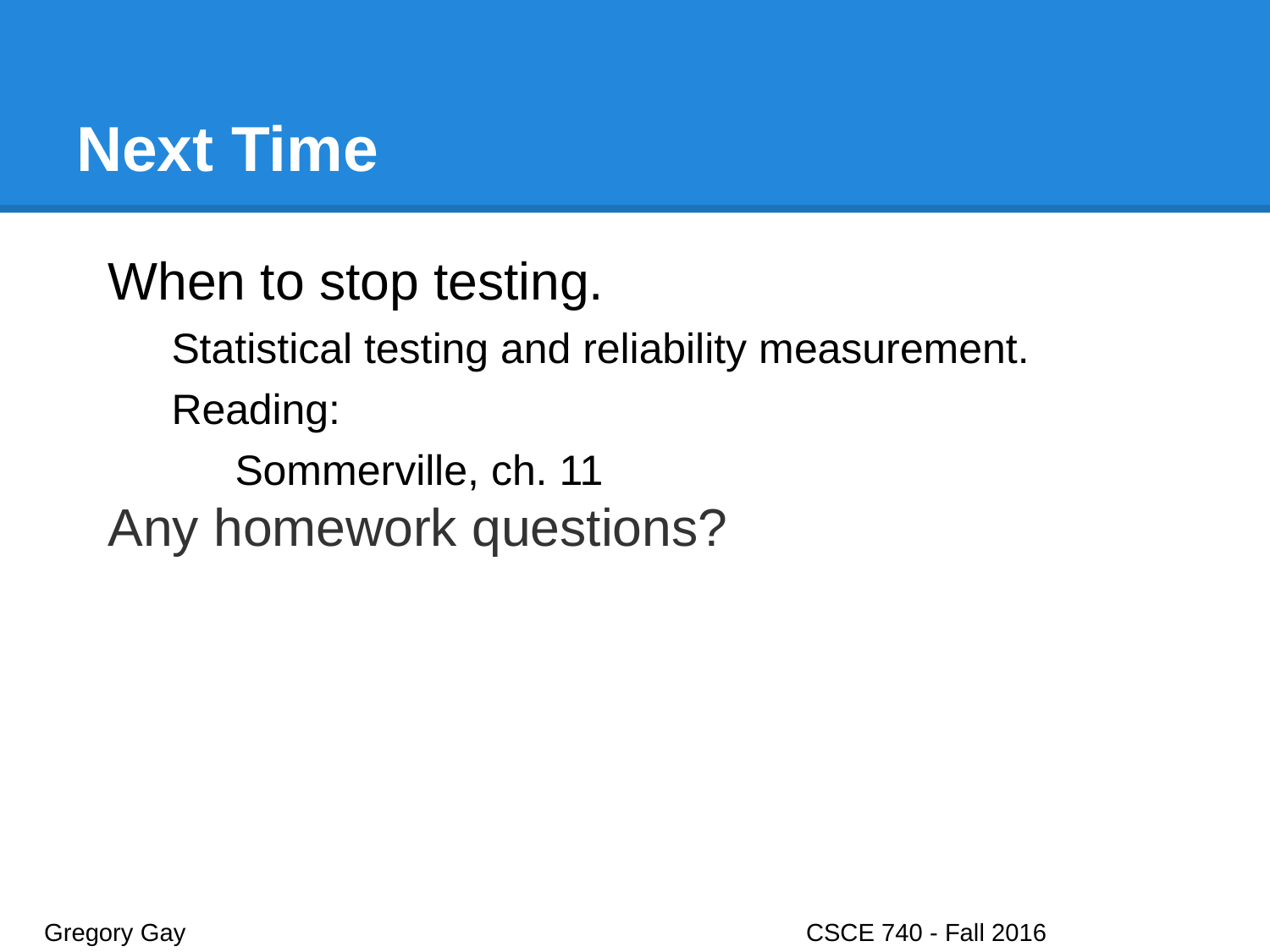

# Next Time
When to stop testing.
Statistical testing and reliability measurement.
Reading:
Sommerville, ch. 11
Any homework questions?
Gregory Gay					CSCE 740 - Fall 2016								43